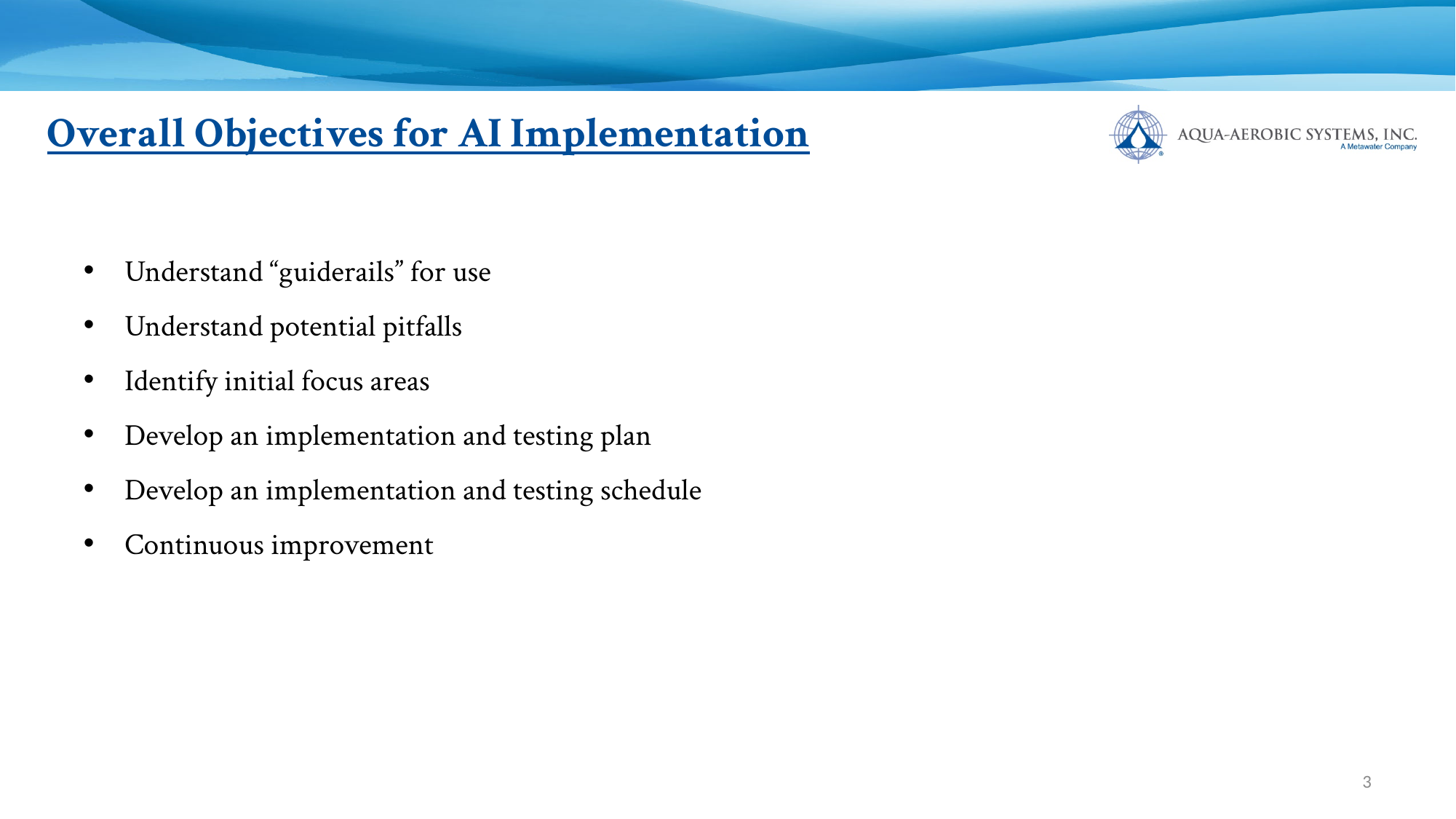

Overall Objectives for AI Implementation
Understand “guiderails” for use
Understand potential pitfalls
Identify initial focus areas
Develop an implementation and testing plan
Develop an implementation and testing schedule
Continuous improvement

3